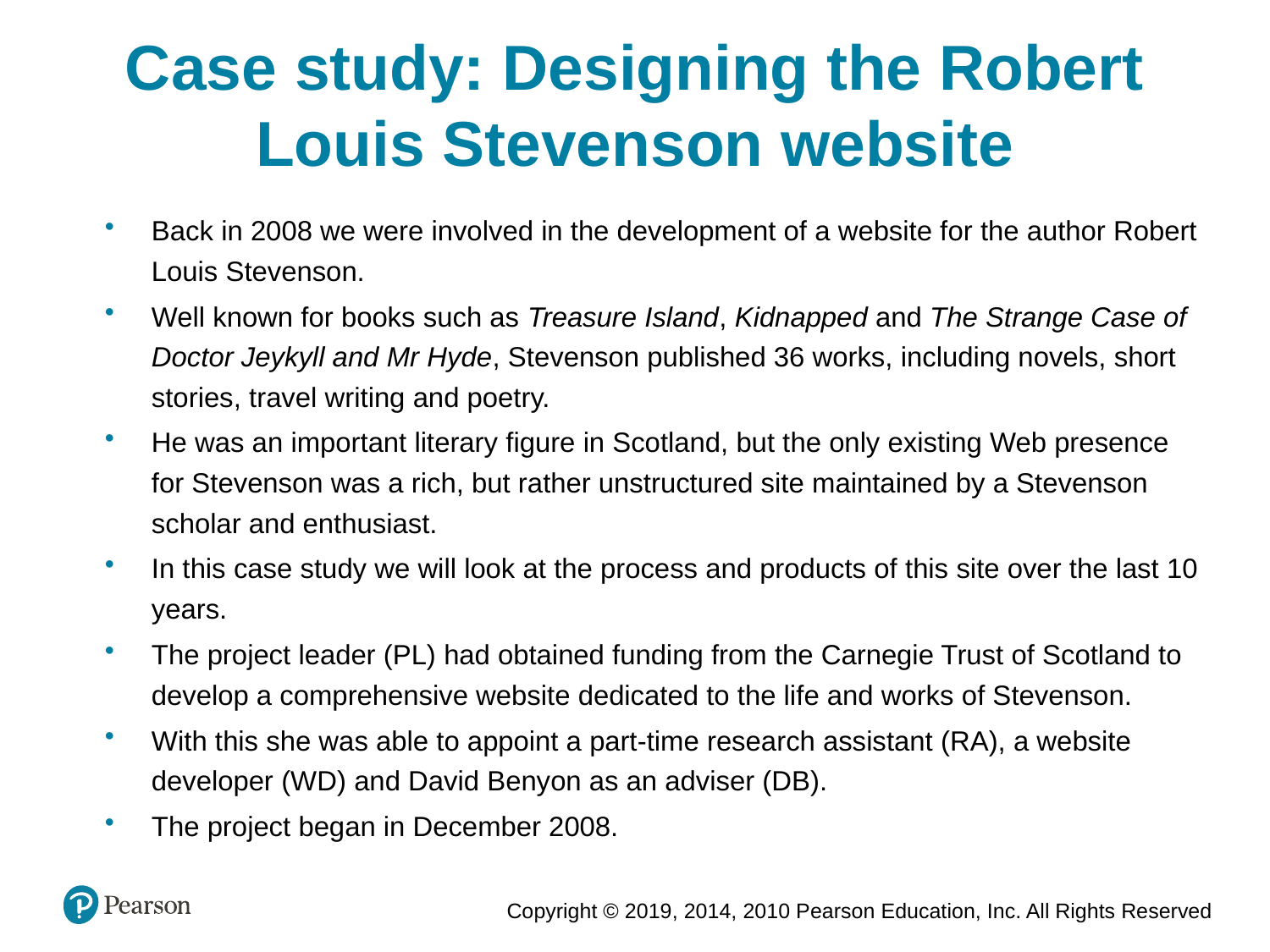

Case study: Designing the Robert Louis Stevenson website
Back in 2008 we were involved in the development of a website for the author Robert Louis Stevenson.
Well known for books such as Treasure Island, Kidnapped and The Strange Case of Doctor Jeykyll and Mr Hyde, Stevenson published 36 works, including novels, short stories, travel writing and poetry.
He was an important literary figure in Scotland, but the only existing Web presence for Stevenson was a rich, but rather unstructured site maintained by a Stevenson scholar and enthusiast.
In this case study we will look at the process and products of this site over the last 10 years.
The project leader (PL) had obtained funding from the Carnegie Trust of Scotland to develop a comprehensive website dedicated to the life and works of Stevenson.
With this she was able to appoint a part-time research assistant (RA), a website developer (WD) and David Benyon as an adviser (DB).
The project began in December 2008.